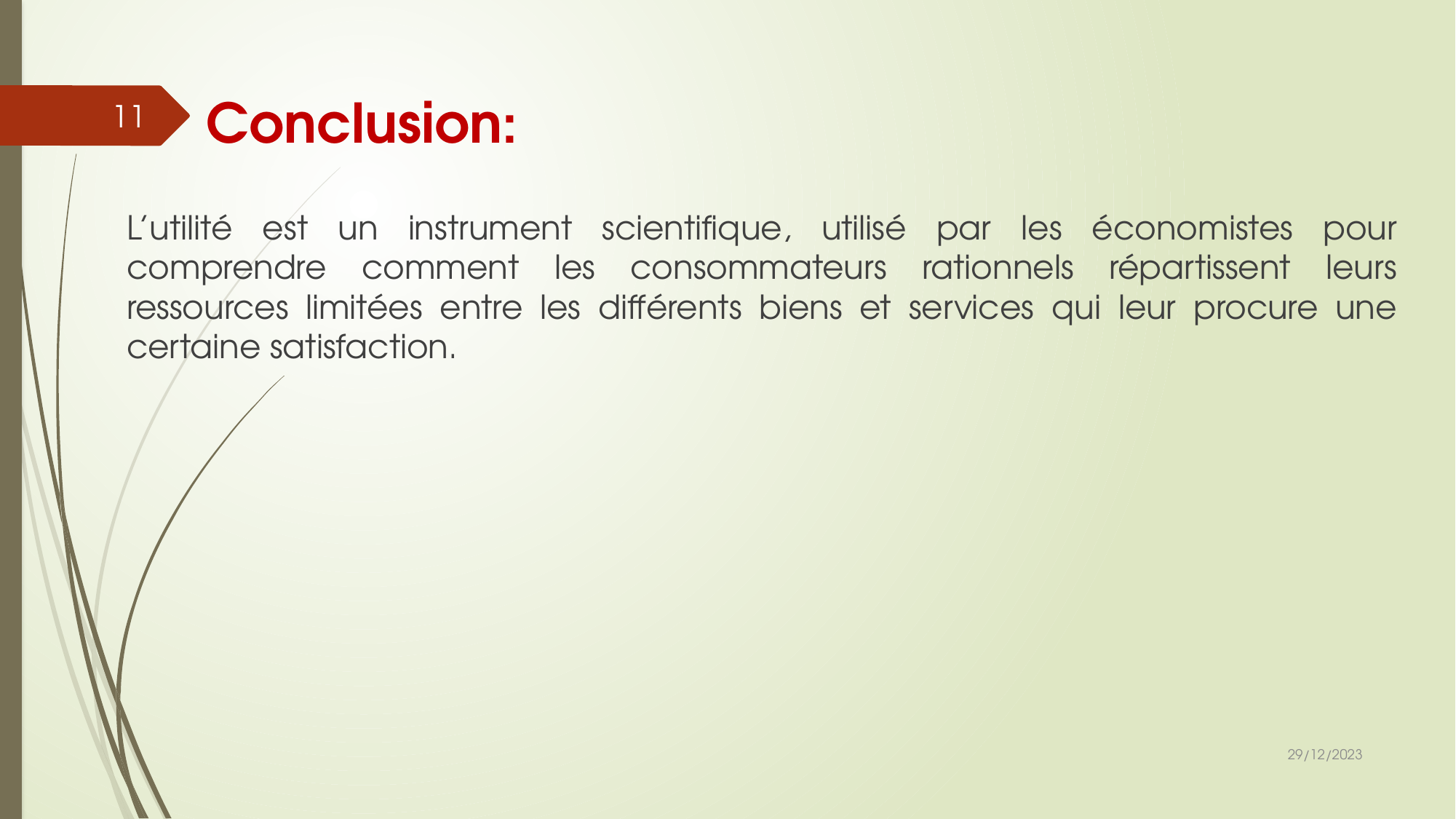

# Conclusion:
11
L’utilité est un instrument scientifique, utilisé par les économistes pour comprendre comment les consommateurs rationnels répartissent leurs ressources limitées entre les différents biens et services qui leur procure une certaine satisfaction.

29/12/2023